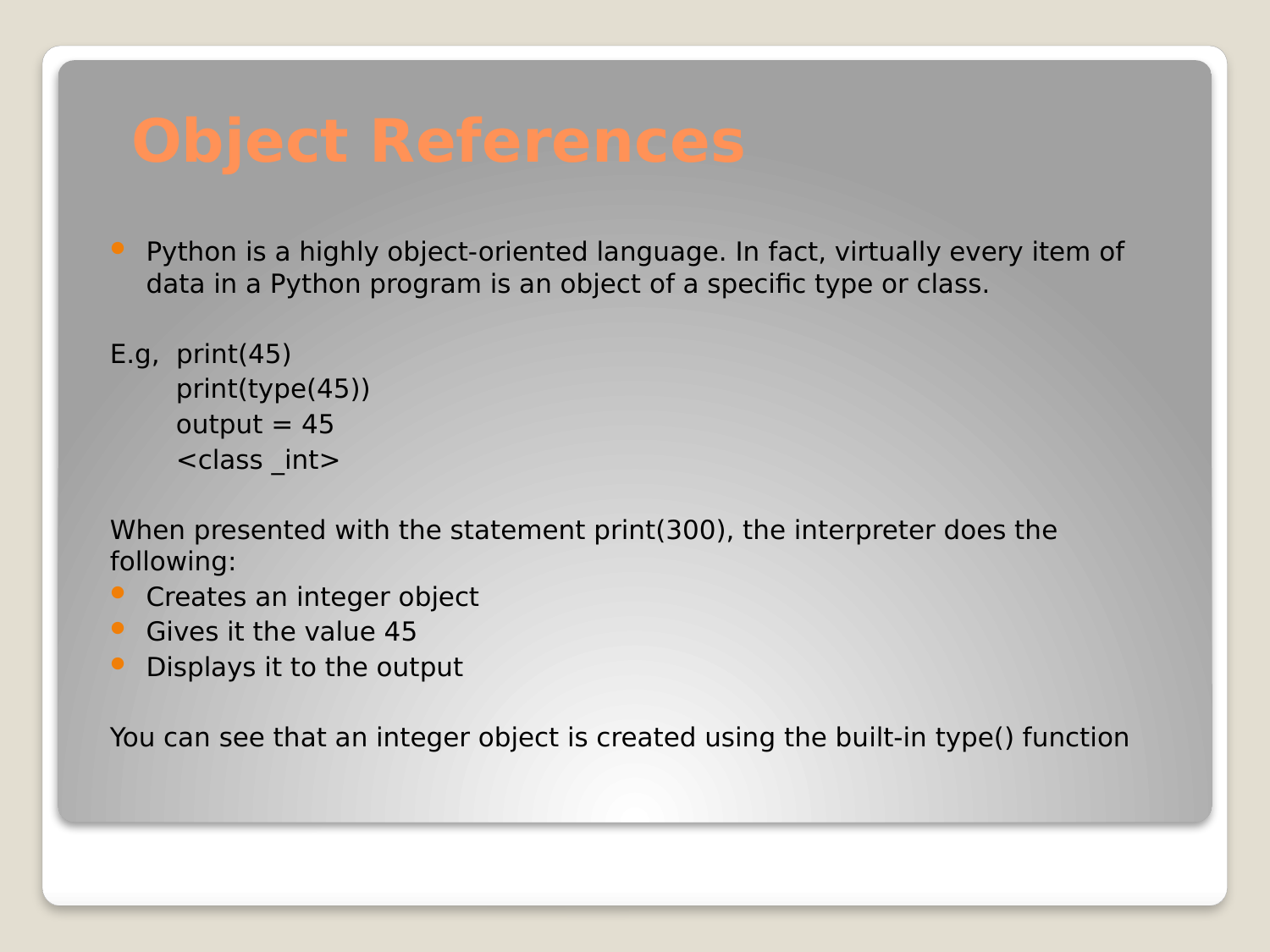

# Object References
Python is a highly object-oriented language. In fact, virtually every item of data in a Python program is an object of a specific type or class.

E.g,  print(45)
        print(type(45))
        output = 45
        <class _int>

When presented with the statement print(300), the interpreter does the following:
Creates an integer object
Gives it the value 45
Displays it to the output

You can see that an integer object is created using the built-in type() function